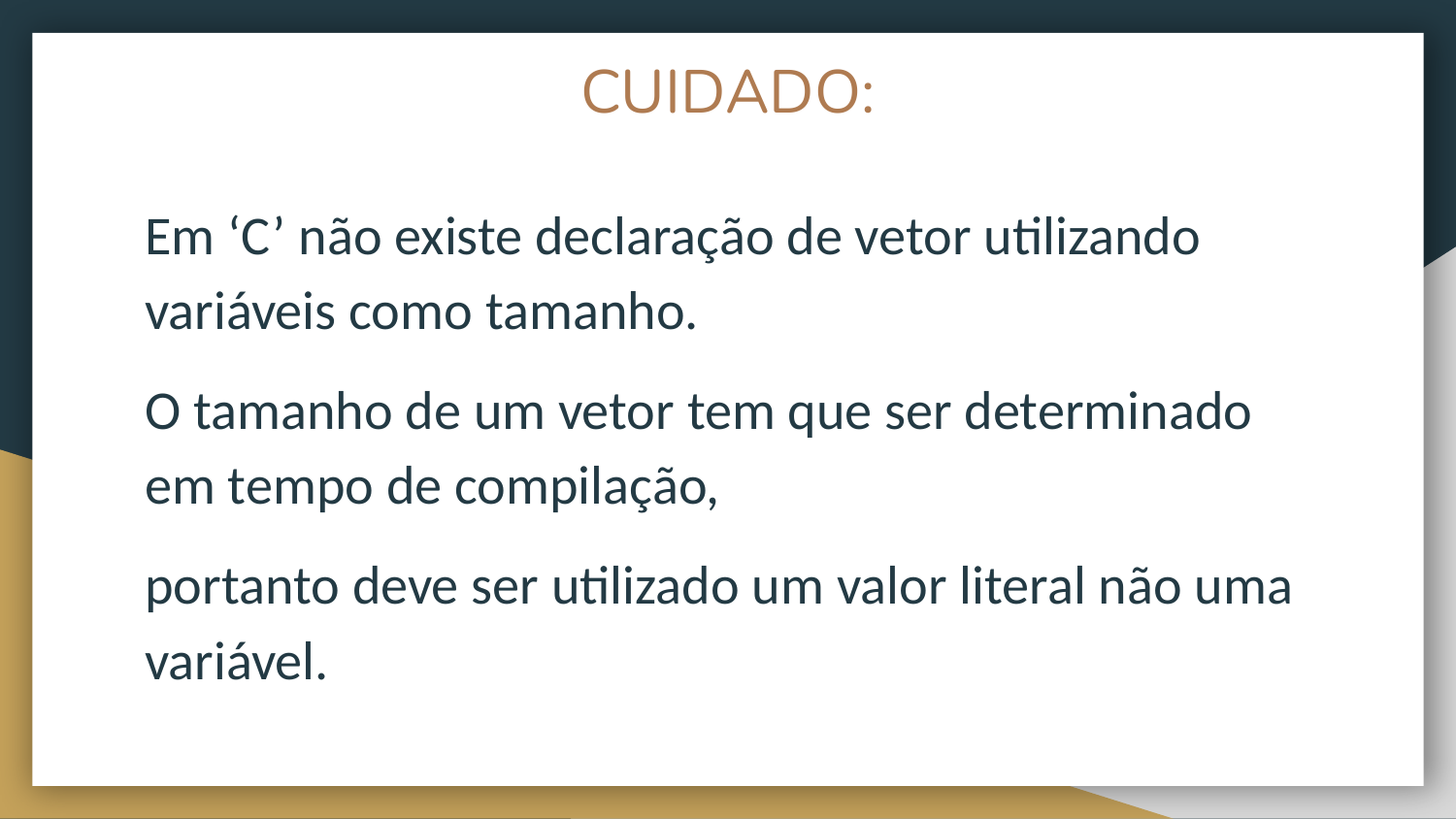

# CUIDADO:
Em ‘C’ não existe declaração de vetor utilizando variáveis como tamanho.
O tamanho de um vetor tem que ser determinado em tempo de compilação,
portanto deve ser utilizado um valor literal não uma variável.